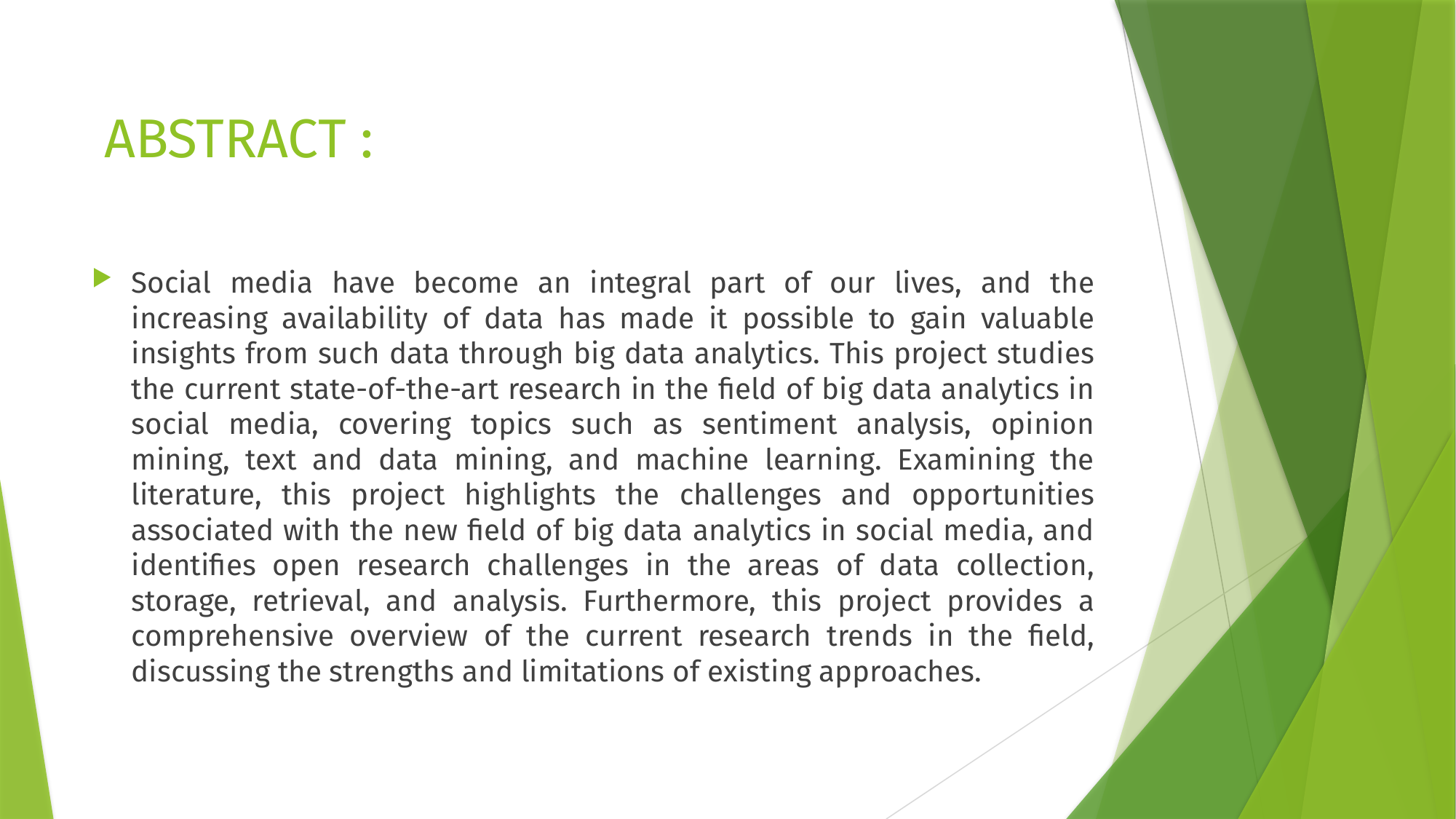

# ABSTRACT :
Social media have become an integral part of our lives, and the increasing availability of data has made it possible to gain valuable insights from such data through big data analytics. This project studies the current state-of-the-art research in the field of big data analytics in social media, covering topics such as sentiment analysis, opinion mining, text and data mining, and machine learning. Examining the literature, this project highlights the challenges and opportunities associated with the new field of big data analytics in social media, and identifies open research challenges in the areas of data collection, storage, retrieval, and analysis. Furthermore, this project provides a comprehensive overview of the current research trends in the field, discussing the strengths and limitations of existing approaches.